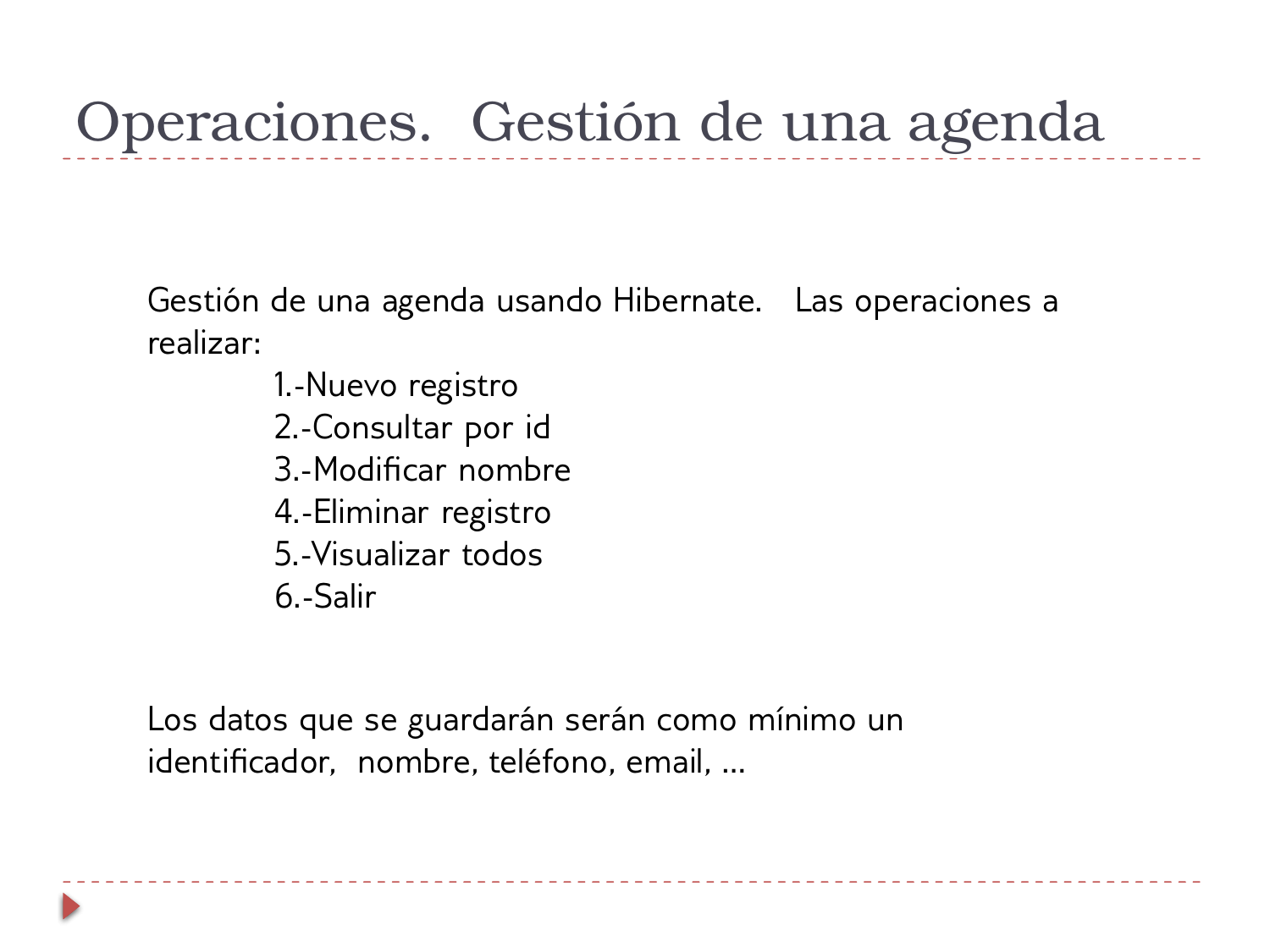

Operaciones.  Gestión de una agenda
Gestión de una agenda usando Hibernate.   Las operaciones a realizar:
1.-Nuevo registro
2.-Consultar por id
3.-Modificar nombre
4.-Eliminar registro
5.-Visualizar todos
6.-Salir

Los datos que se guardarán serán como mínimo un identificador,  nombre, teléfono, email, …